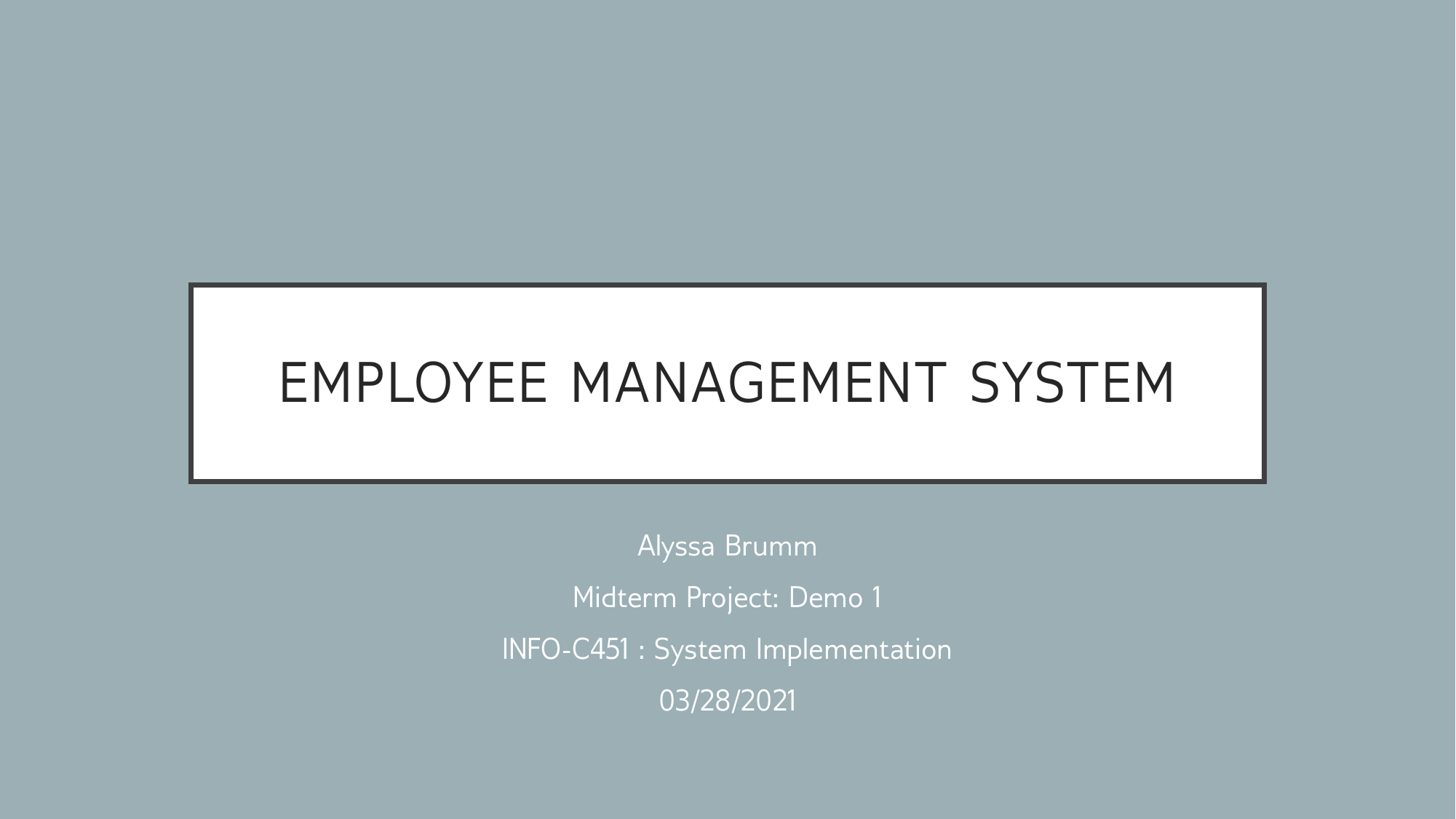

# Employee Management System
Alyssa Brumm
Midterm Project: Demo 1
INFO-C451 : System Implementation
03/28/2021